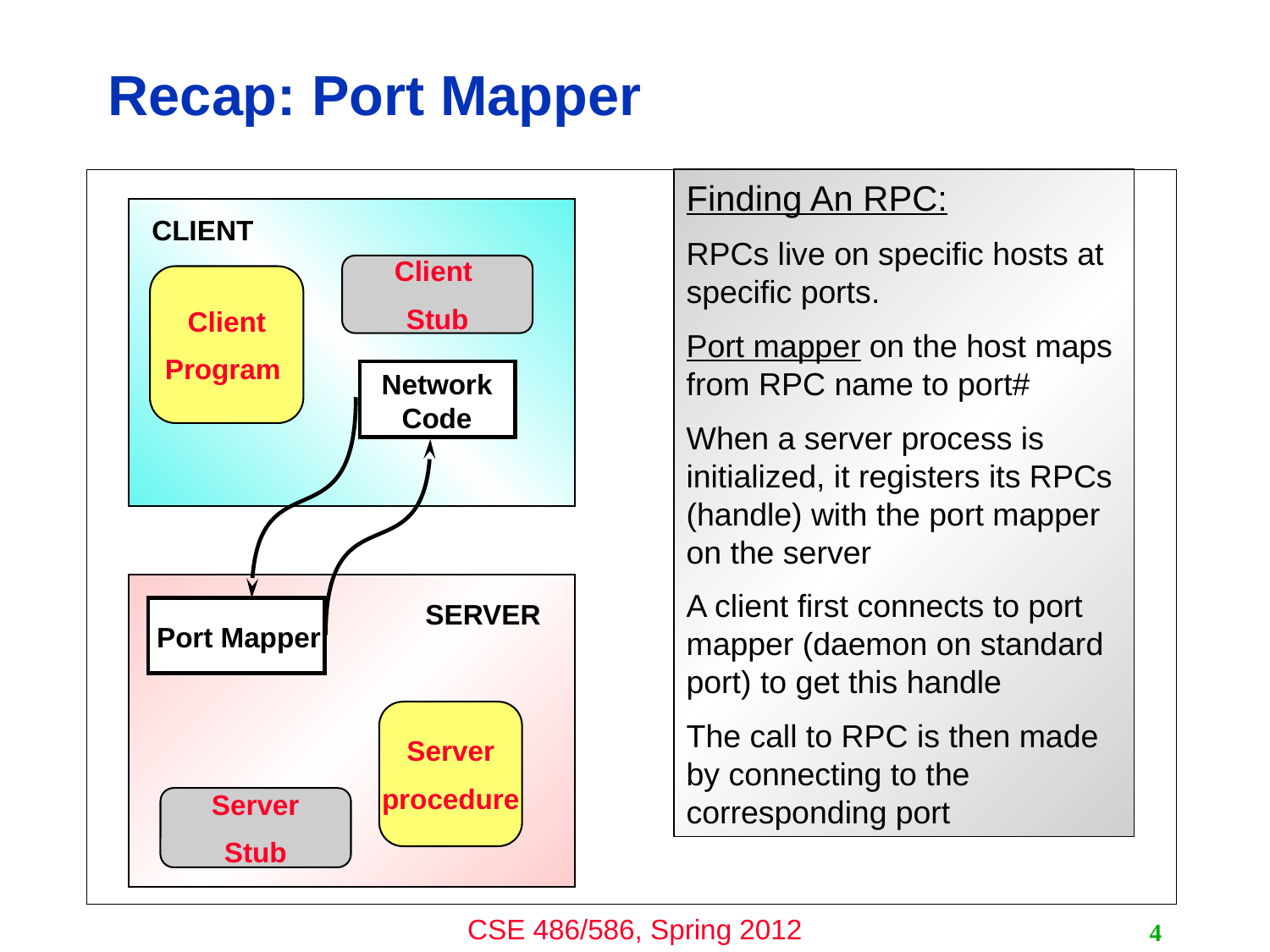

# Recap: Port Mapper

Finding An RPC:
RPCs live on specific hosts at specific ports.
Port mapper on the host maps from RPC name to port#
When a server process is initialized, it registers its RPCs (handle) with the port mapper  on the server
A client first connects to port mapper (daemon on standard port) to get this handle
The call to RPC is then made by connecting to the corresponding port

CLIENT
Client
Stub
Client
Program
Network Code

SERVER

Port Mapper
Server
procedure
Server
Stub
4